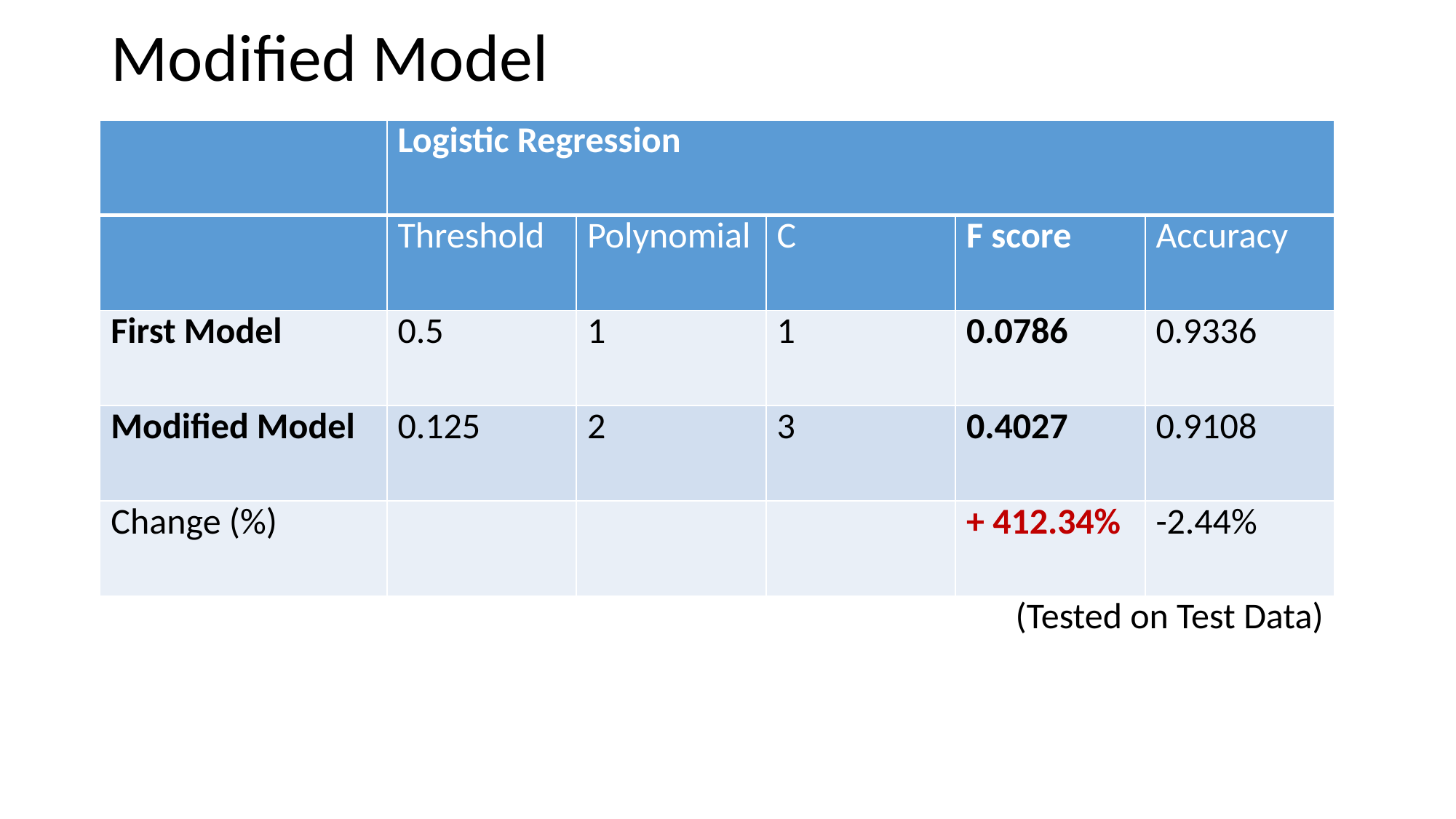

# Modified Model
|  | Logistic Regression |  |  |  |  |
| --- | --- | --- | --- | --- | --- |
|  | Threshold | Polynomial | C | F score | Accuracy |
| First Model | 0.5 | 1 | 1 | 0.0786 | 0.9336 |
| Modified Model | 0.125 | 2 | 3 | 0.4027 | 0.9108 |
| Change (%) |  |  |  | + 412.34% | -2.44% |
|  |  |  |  | (Tested on Test Data) |  |